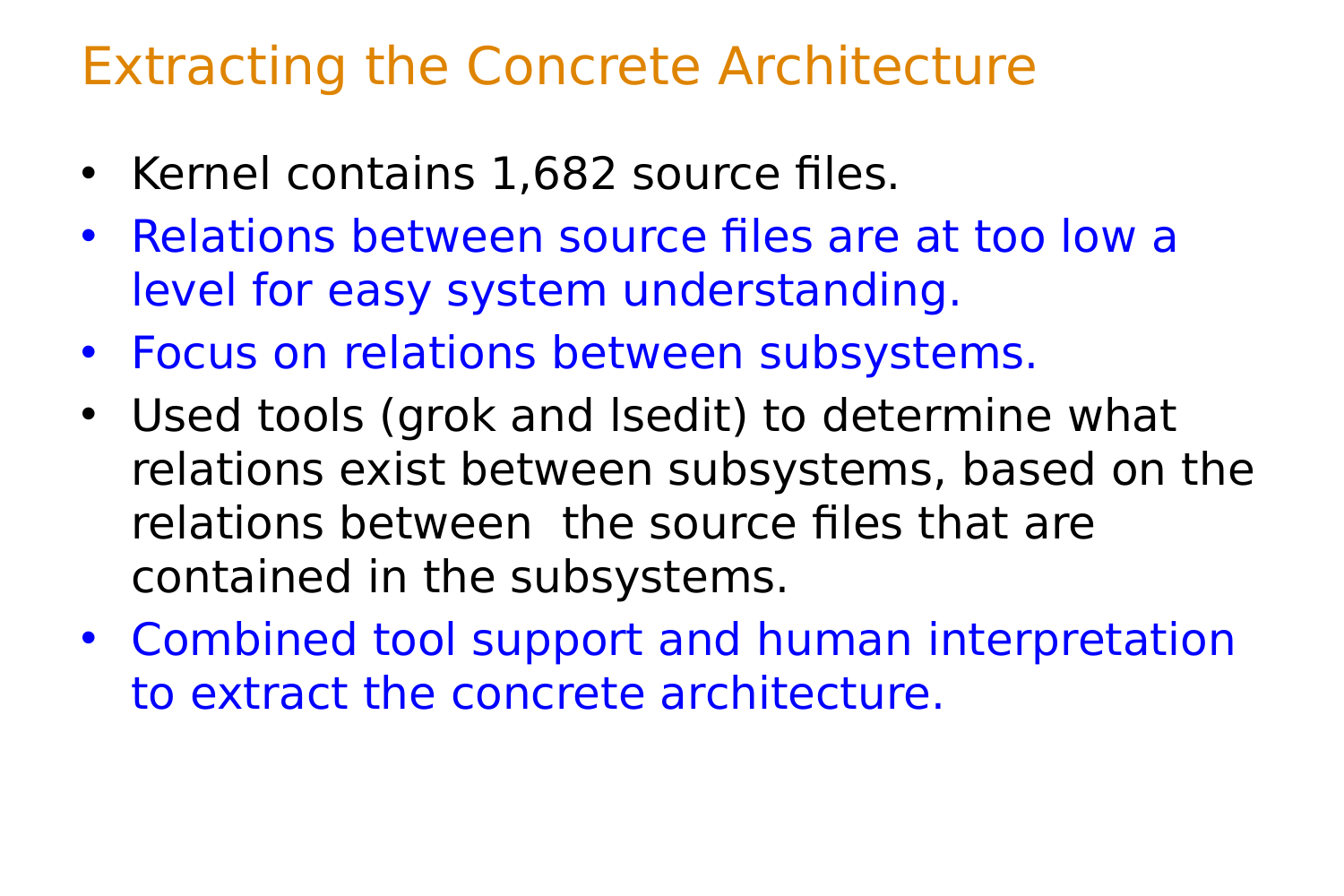

# Extracting the Concrete Architecture
Kernel contains 1,682 source files.
Relations between source files are at too low a level for easy system understanding.
Focus on relations between subsystems.
Used tools (grok and lsedit) to determine what relations exist between subsystems, based on the relations between  the source files that are contained in the subsystems.
Combined tool support and human interpretation to extract the concrete architecture.